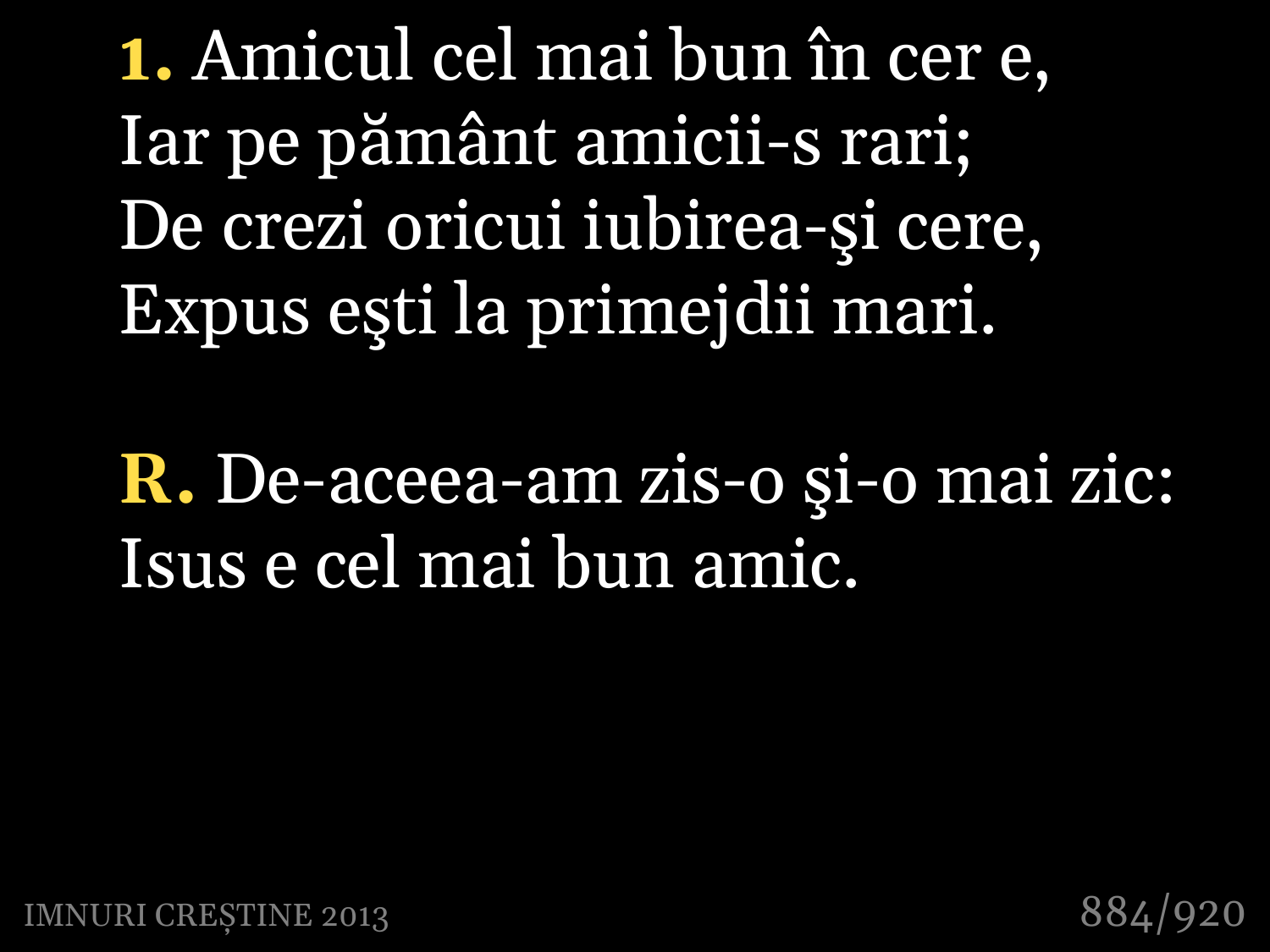

1. Amicul cel mai bun în cer e,
Iar pe pământ amicii-s rari;
De crezi oricui iubirea-şi cere,
Expus eşti la primejdii mari.

R. De-aceea-am zis-o şi-o mai zic:
Isus e cel mai bun amic.
884/920
IMNURI CREȘTINE 2013